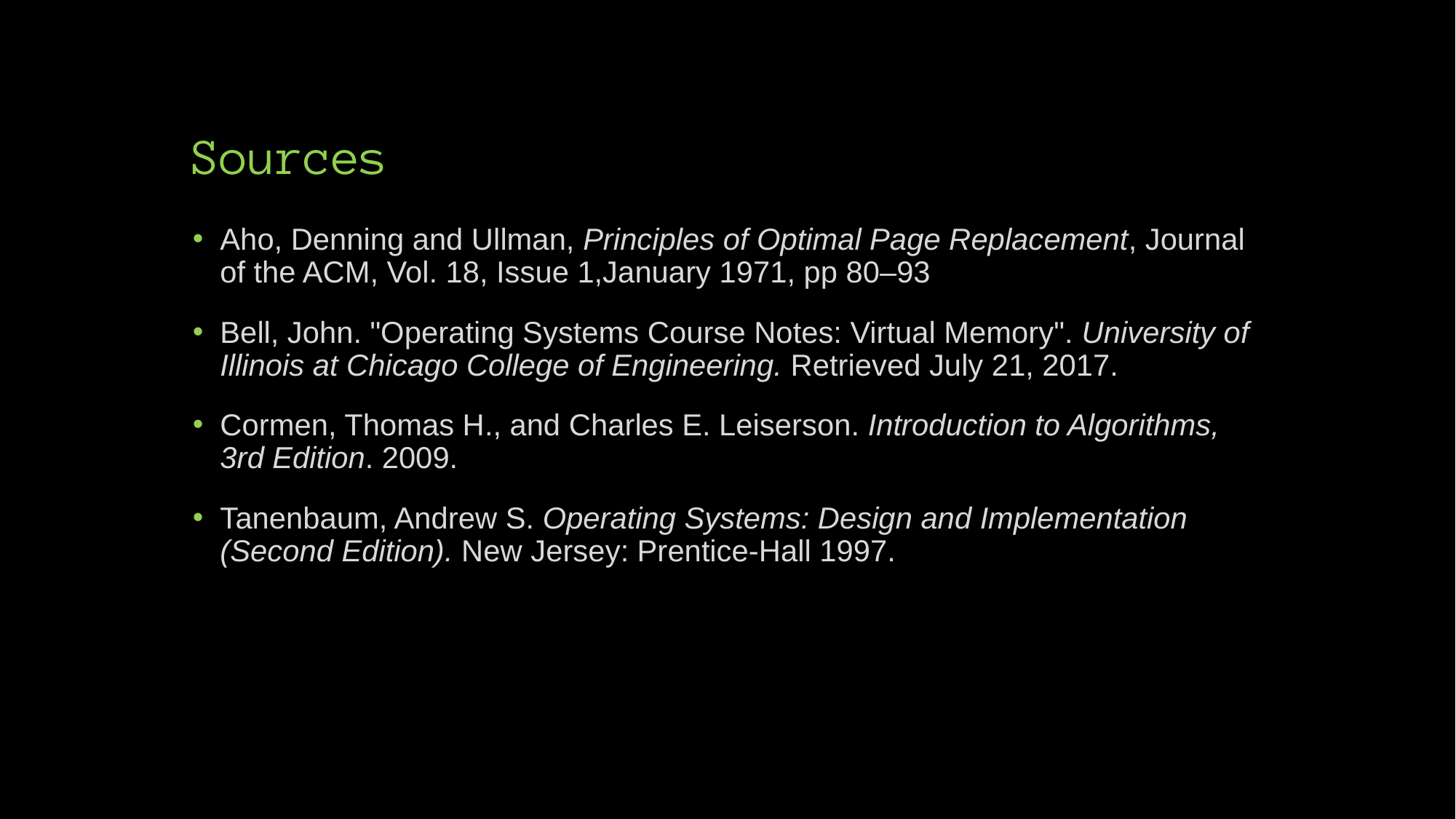

# Sources
Aho, Denning and Ullman, Principles of Optimal Page Replacement, Journal of the ACM, Vol. 18, Issue 1,January 1971, pp 80–93
Bell, John. "Operating Systems Course Notes: Virtual Memory". University of Illinois at Chicago College of Engineering. Retrieved July 21, 2017.
Cormen, Thomas H., and Charles E. Leiserson. Introduction to Algorithms, 3rd Edition. 2009.
Tanenbaum, Andrew S. Operating Systems: Design and Implementation (Second Edition). New Jersey: Prentice-Hall 1997.